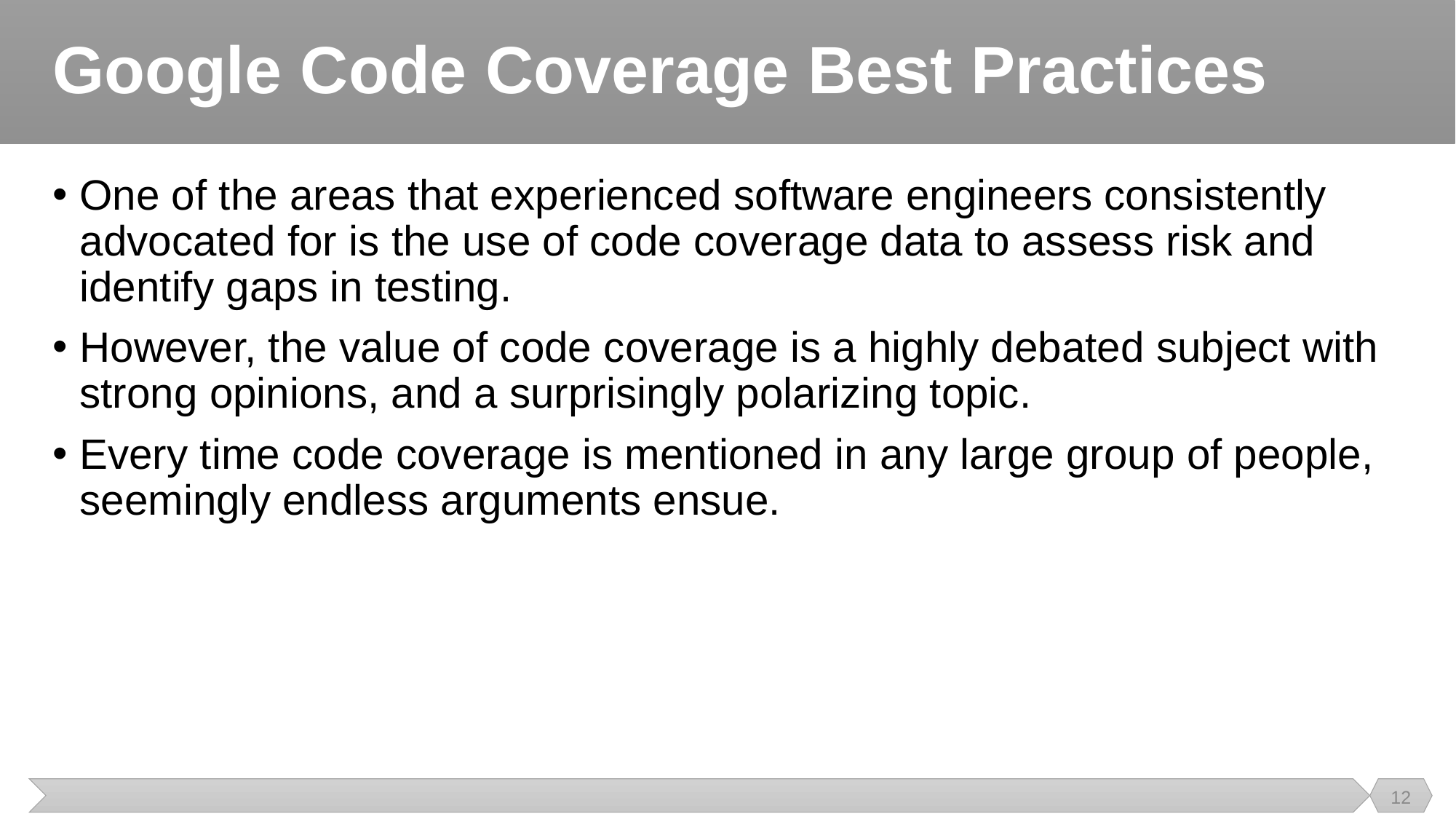

# Google Code Coverage Best Practices
One of the areas that experienced software engineers consistently advocated for is the use of code coverage data to assess risk and identify gaps in testing.
However, the value of code coverage is a highly debated subject with strong opinions, and a surprisingly polarizing topic.
Every time code coverage is mentioned in any large group of people, seemingly endless arguments ensue.
12